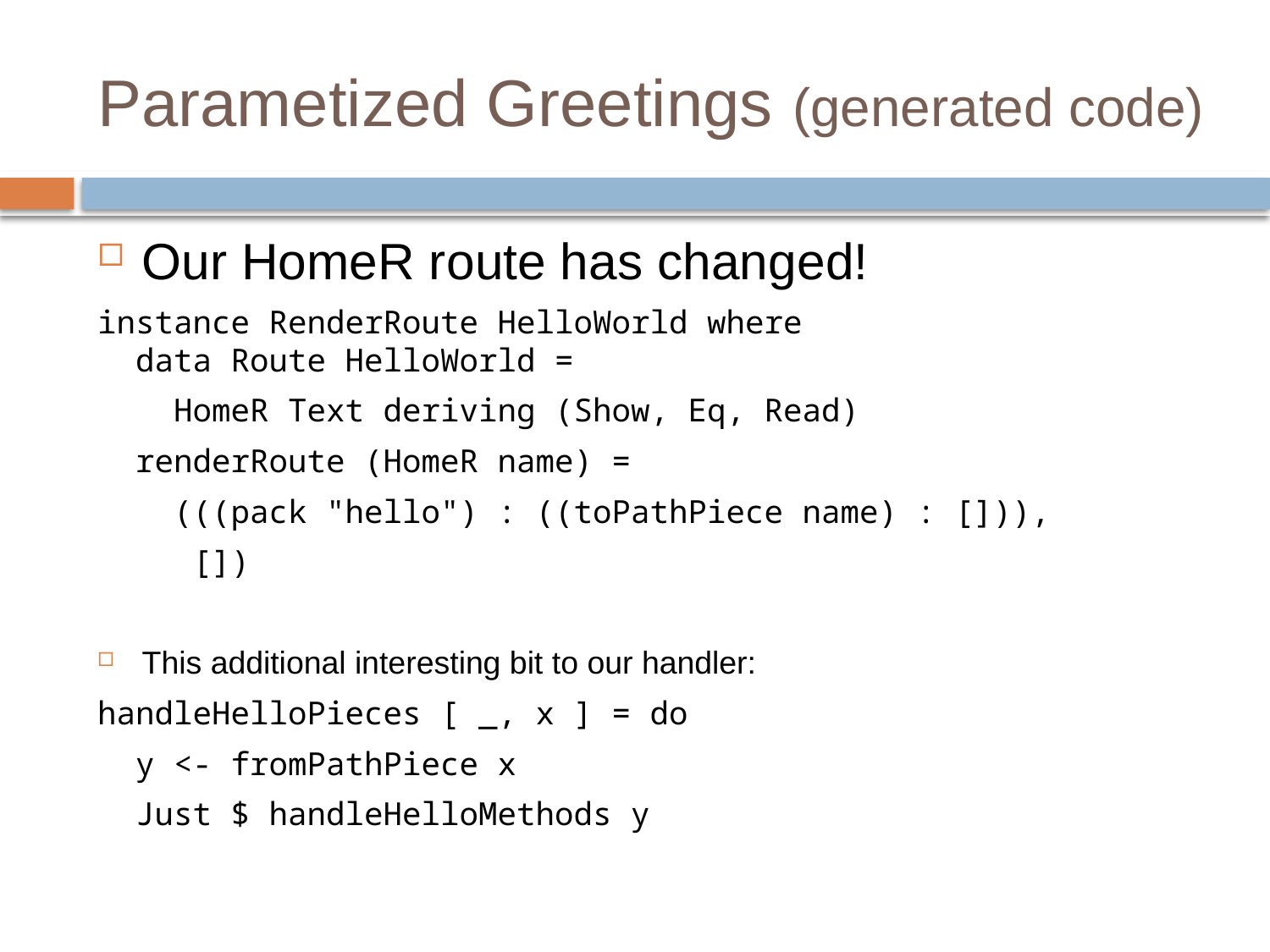

# Parametized Greetings (generated code)
Our HomeR route has changed!
instance RenderRoute HelloWorld where
  data Route HelloWorld =
    HomeR Text deriving (Show, Eq, Read)
  renderRoute (HomeR name) =
    (((pack "hello") : ((toPathPiece name) : [])),
     [])

This additional interesting bit to our handler:
handleHelloPieces [ _, x ] = do
  y <- fromPathPiece x
  Just $ handleHelloMethods y